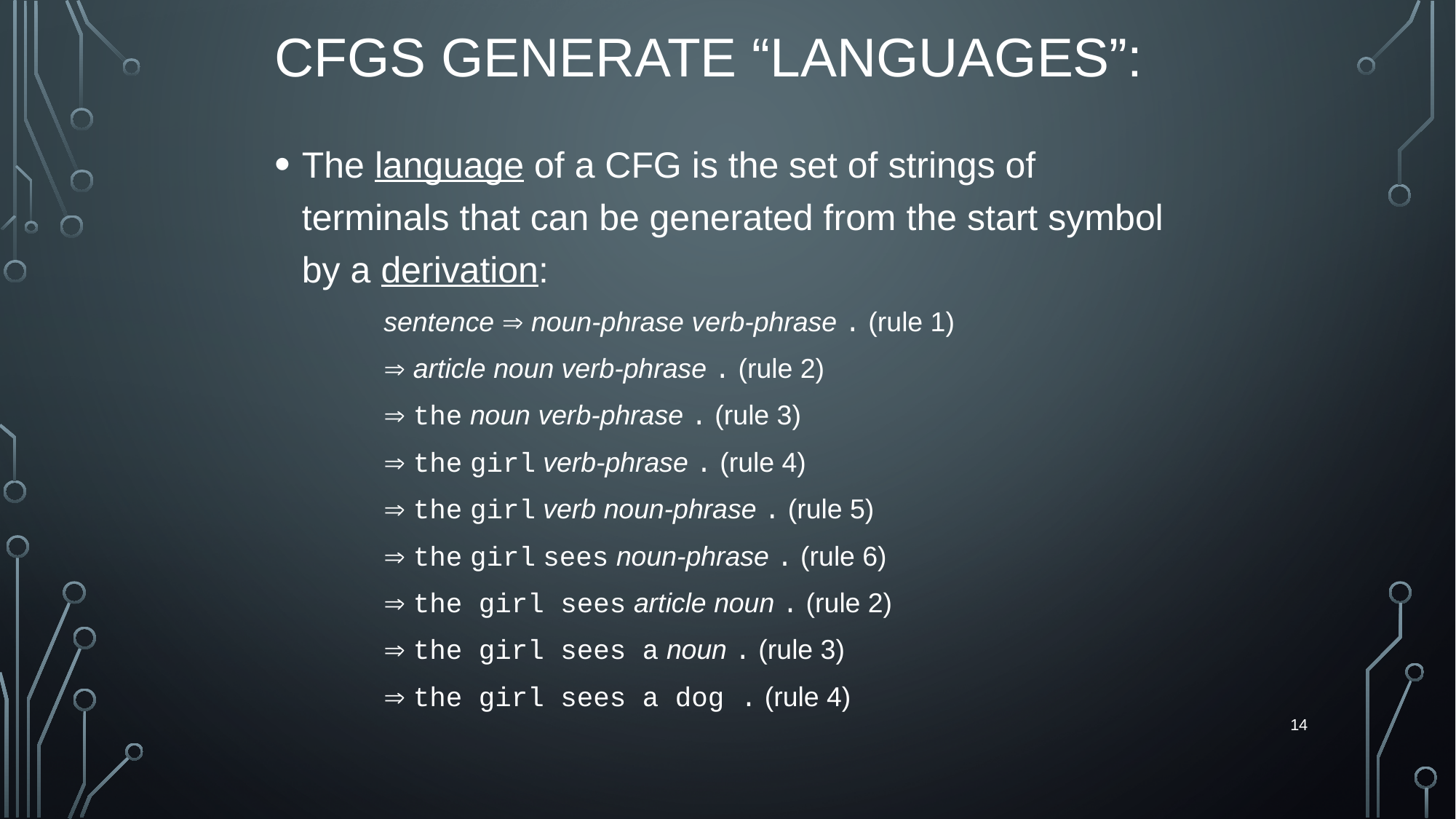

# CFGs generate “languages”:
The language of a CFG is the set of strings of terminals that can be generated from the start symbol by a derivation:
sentence ⇒ noun-phrase verb-phrase . (rule 1)
⇒ article noun verb-phrase . (rule 2)
⇒ the noun verb-phrase . (rule 3)
⇒ the girl verb-phrase . (rule 4)
⇒ the girl verb noun-phrase . (rule 5)
⇒ the girl sees noun-phrase . (rule 6)
⇒ the girl sees article noun . (rule 2)
⇒ the girl sees a noun . (rule 3)
⇒ the girl sees a dog . (rule 4)
14